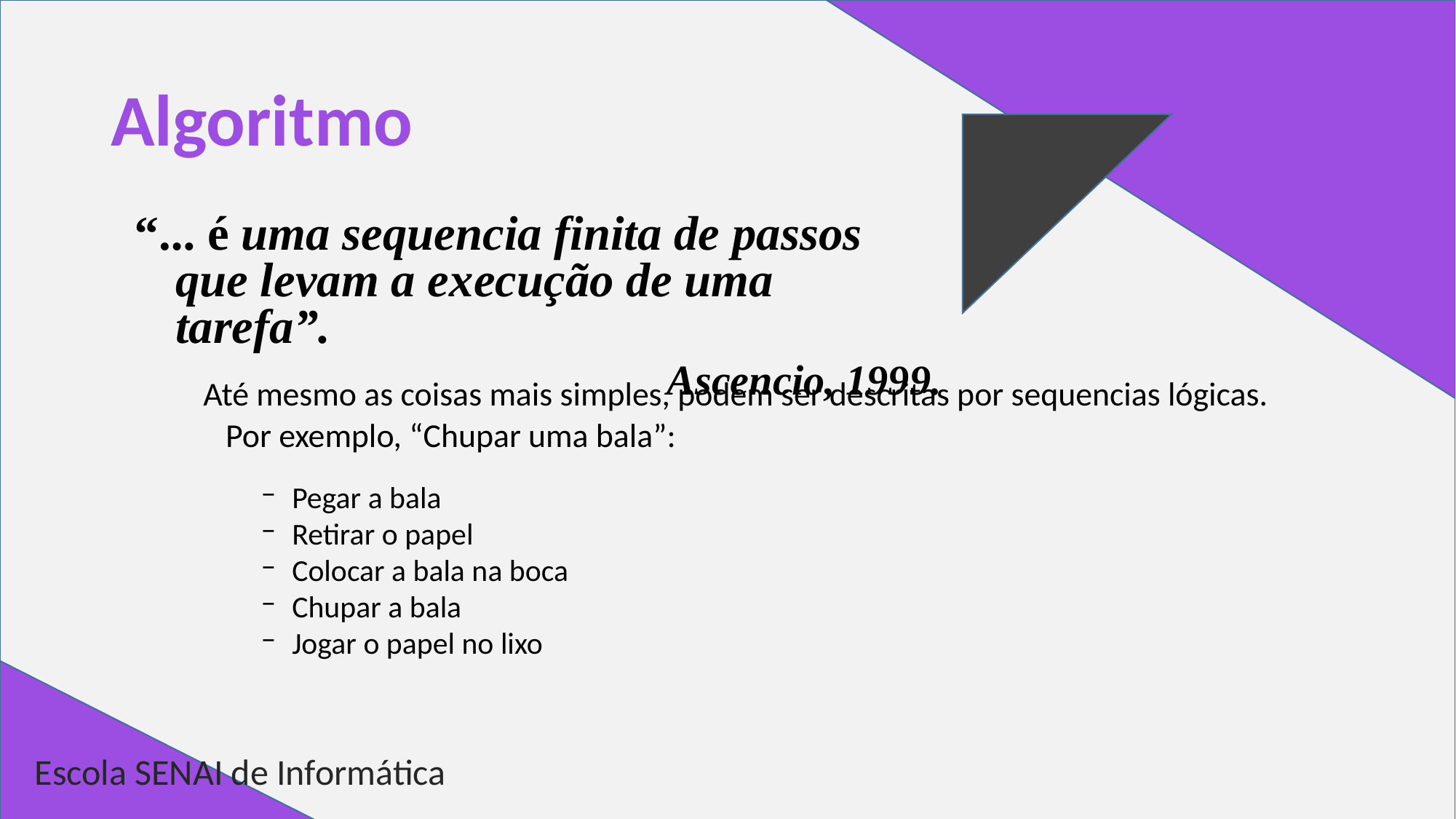

# Algoritmo
“... é uma sequencia finita de passos que levam a execução de uma tarefa”.
Ascencio, 1999.
Até mesmo as coisas mais simples, podem ser descritas por sequencias lógicas.
   Por exemplo, “Chupar uma bala”:

Pegar a bala
Retirar o papel
Colocar a bala na boca
Chupar a bala
Jogar o papel no lixo